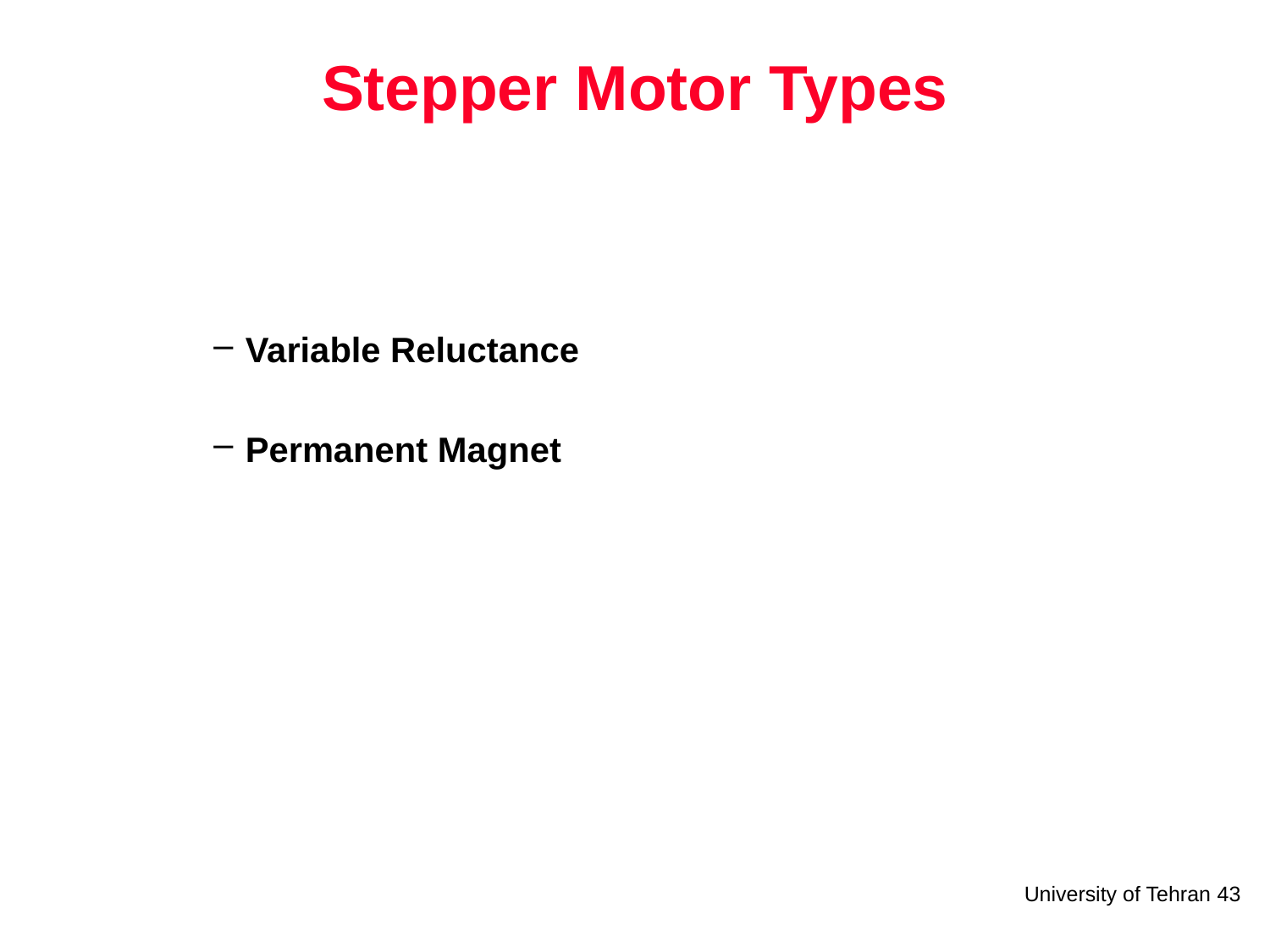

# Stepper Motor Types
Variable Reluctance
Permanent Magnet